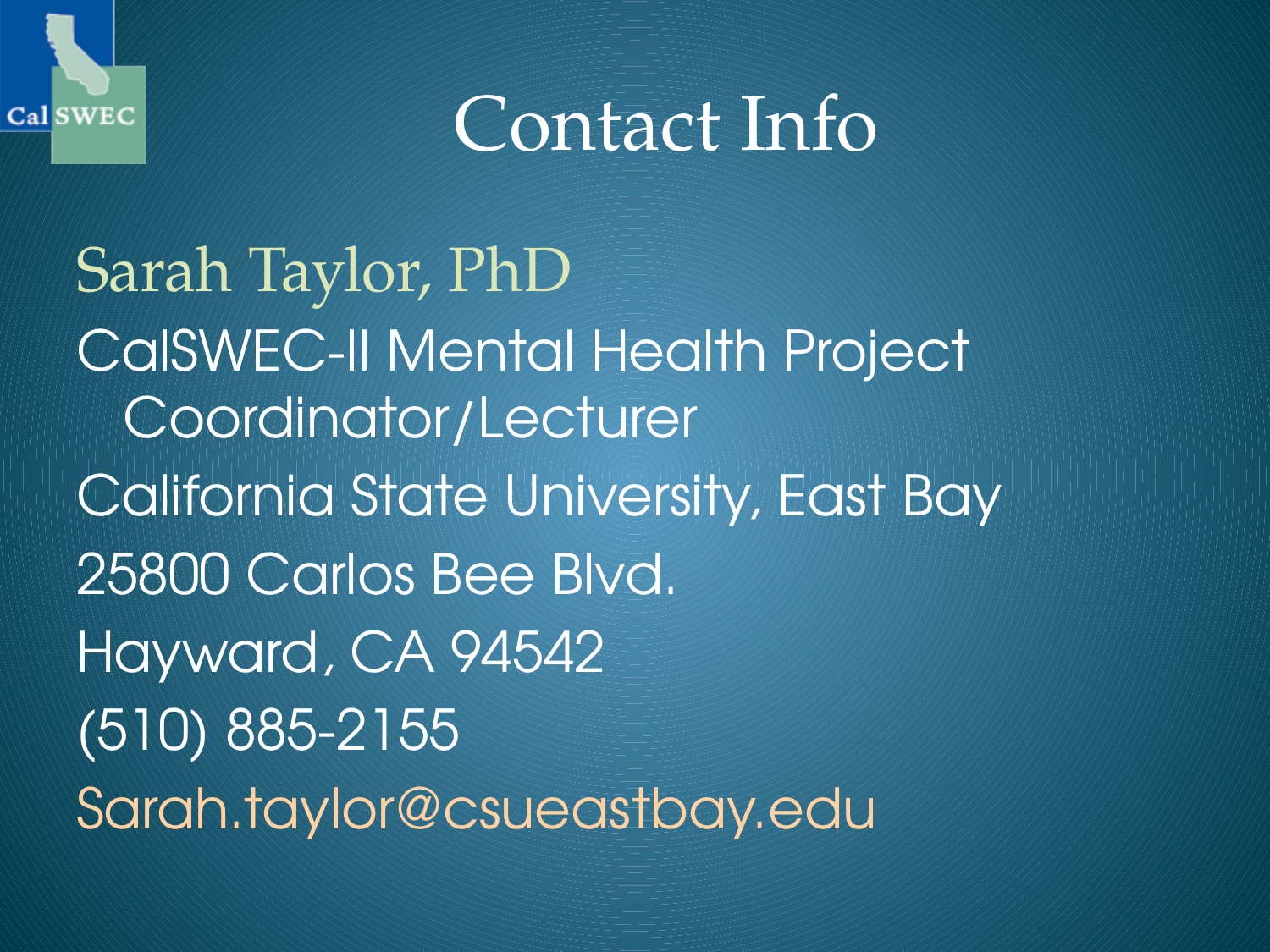

# Contact Info
Sarah Taylor, PhD
CalSWEC-II Mental Health Project Coordinator/Lecturer
California State University, East Bay
25800 Carlos Bee Blvd.
Hayward, CA 94542
(510) 885-2155
Sarah.taylor@csueastbay.edu